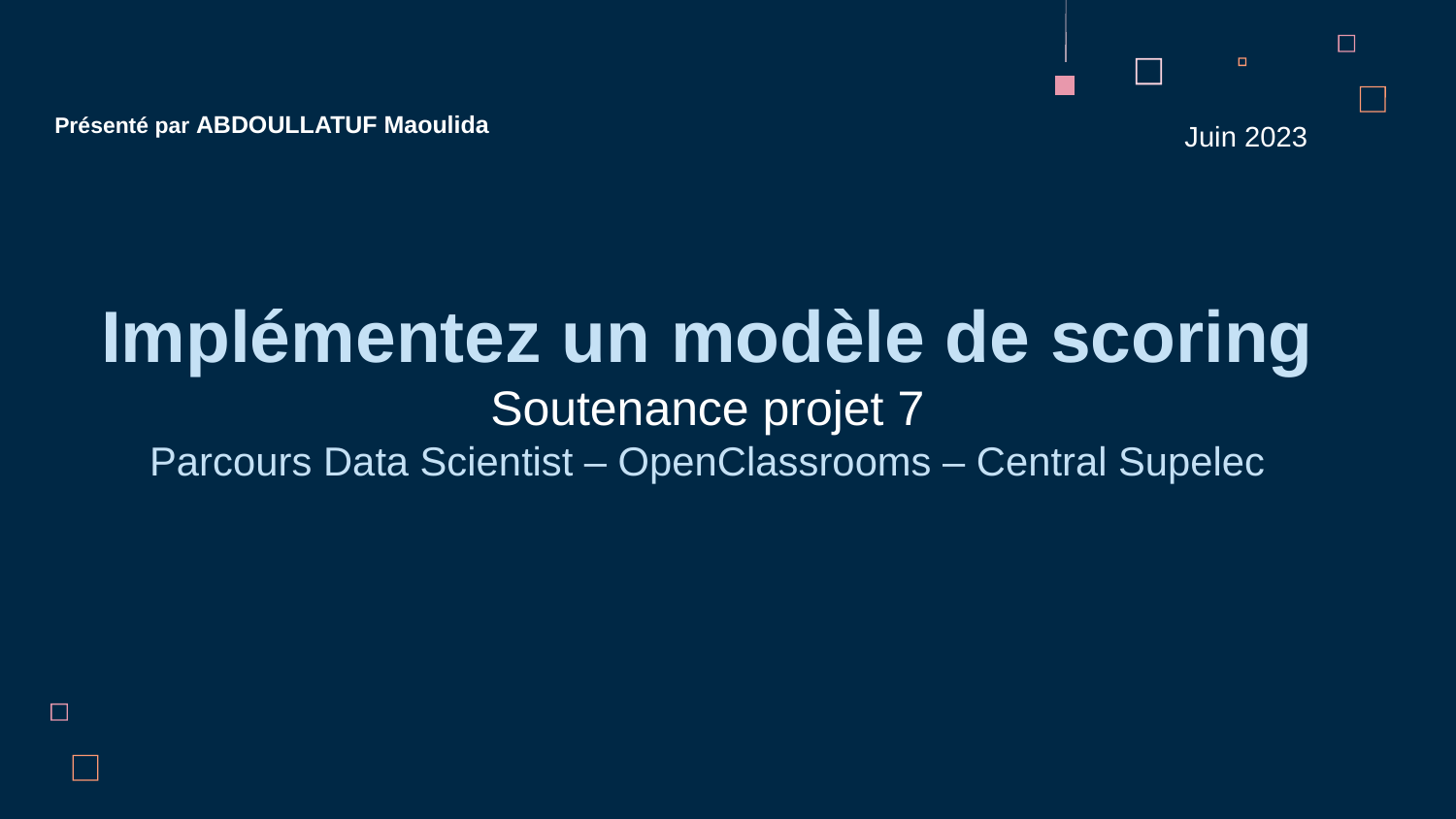

Présenté par ABDOULLATUF Maoulida
Juin 2023
# Implémentez un modèle de scoring Soutenance projet 7 Parcours Data Scientist – OpenClassrooms – Central Supelec